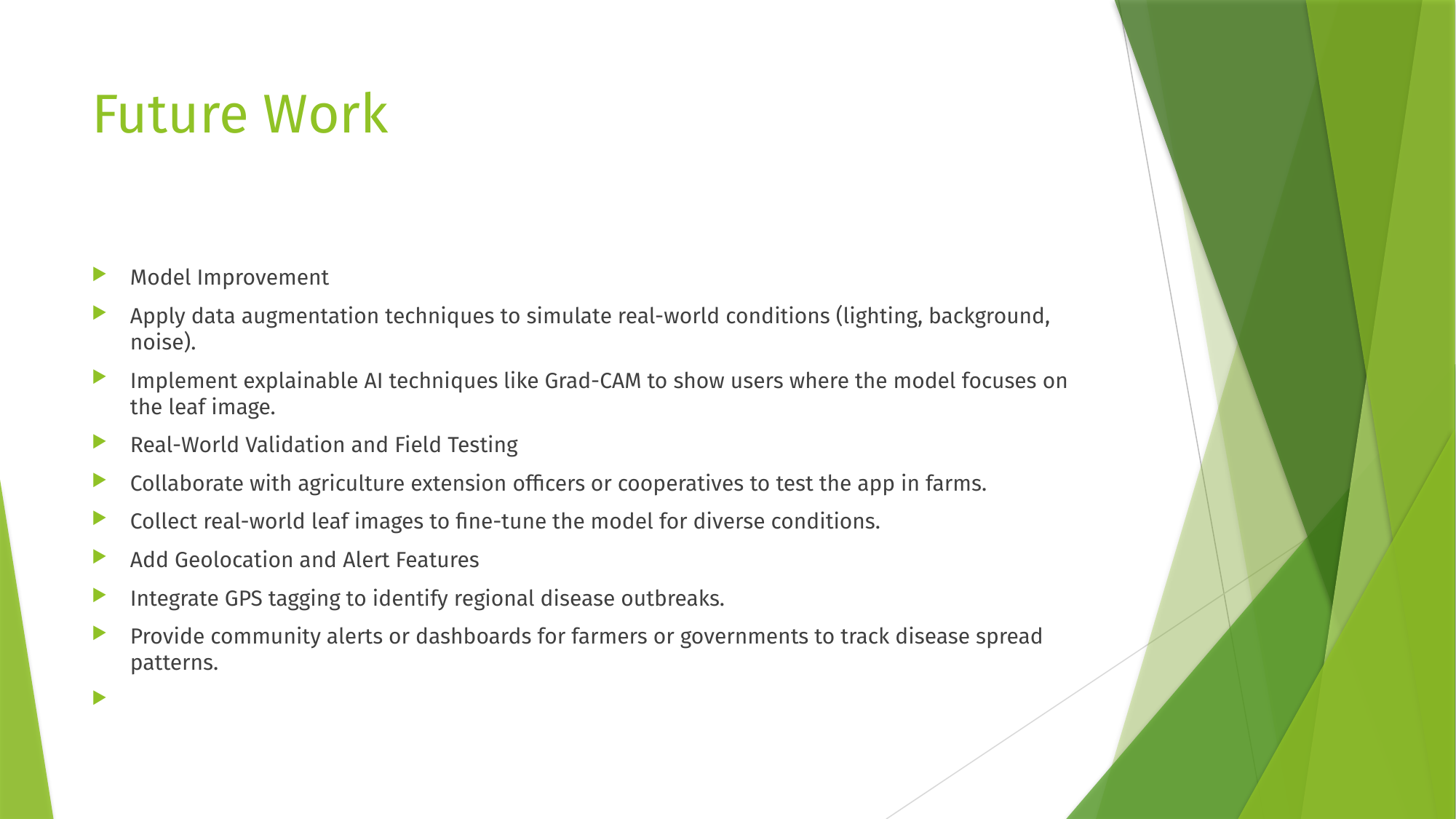

# Future Work
Model Improvement
Apply data augmentation techniques to simulate real-world conditions (lighting, background, noise).
Implement explainable AI techniques like Grad-CAM to show users where the model focuses on the leaf image.
Real-World Validation and Field Testing
Collaborate with agriculture extension officers or cooperatives to test the app in farms.
Collect real-world leaf images to fine-tune the model for diverse conditions.
Add Geolocation and Alert Features
Integrate GPS tagging to identify regional disease outbreaks.
Provide community alerts or dashboards for farmers or governments to track disease spread patterns.